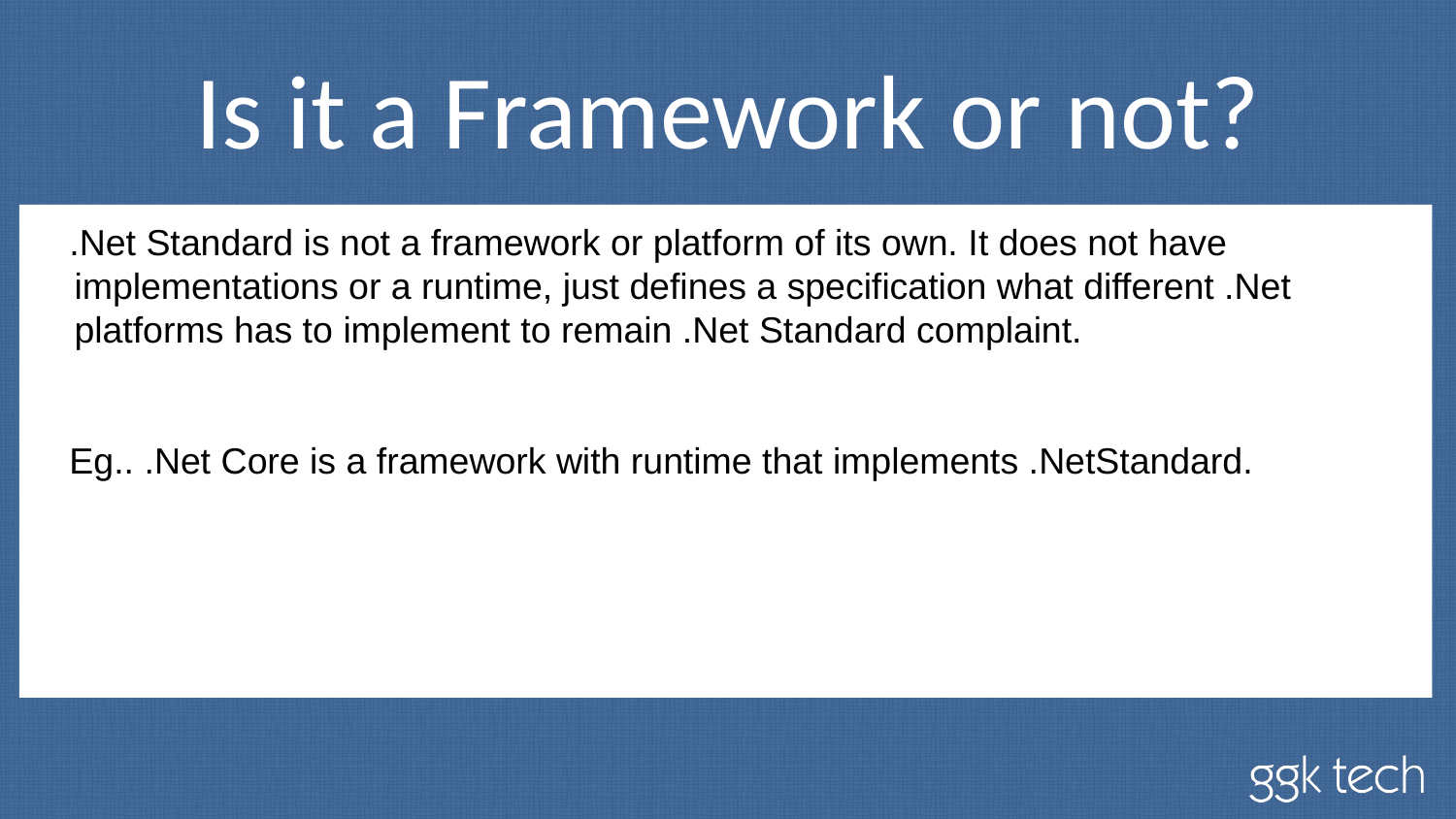

# Is it a Framework or not?
.Net Standard is not a framework or platform of its own. It does not have implementations or a runtime, just defines a specification what different .Net platforms has to implement to remain .Net Standard complaint.

Eg.. .Net Core is a framework with runtime that implements .NetStandard.